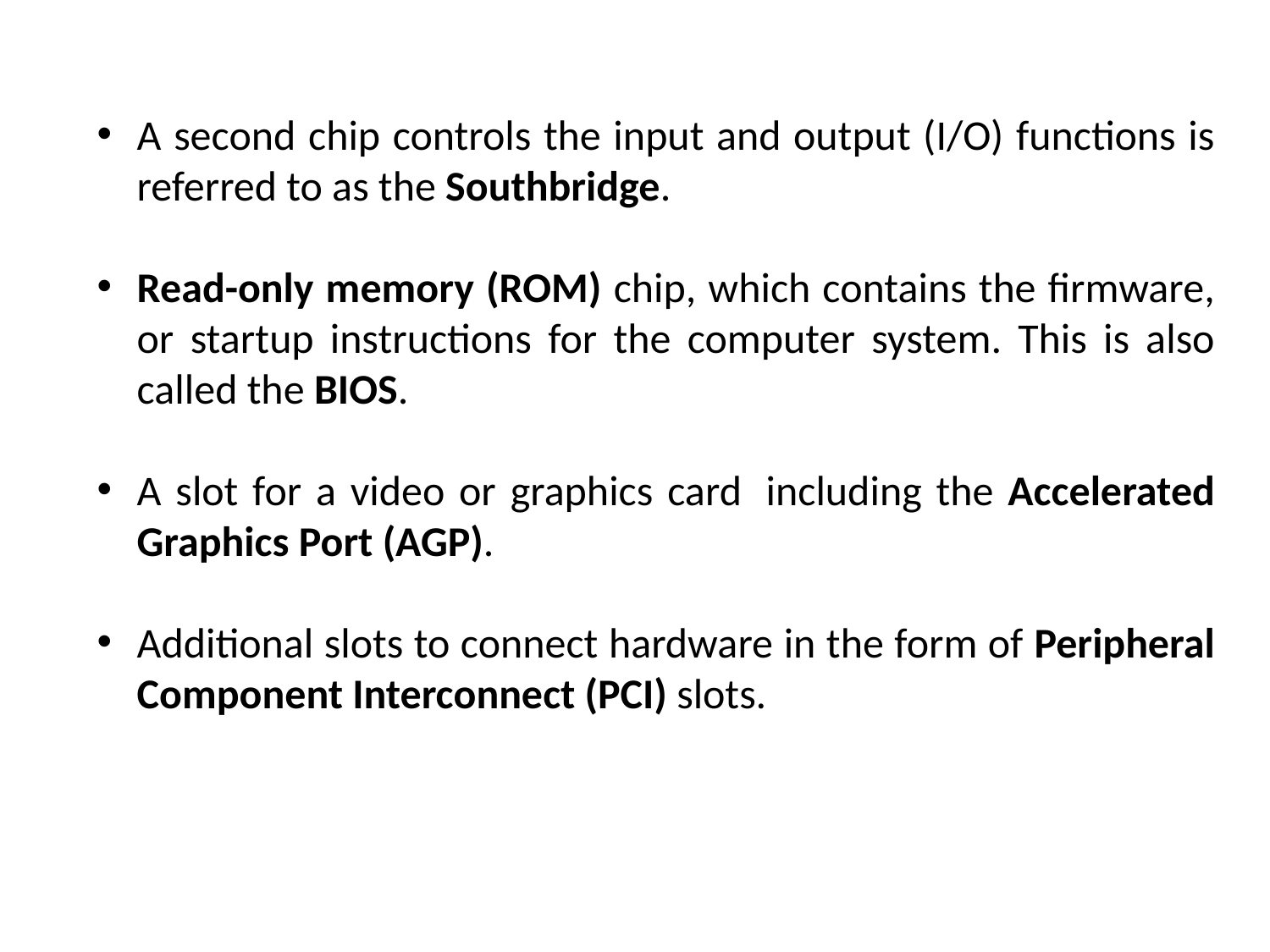

A second chip controls the input and output (I/O) functions is referred to as the Southbridge.

Read-only memory (ROM) chip, which contains the firmware, or startup instructions for the computer system. This is also called the BIOS.

A slot for a video or graphics card  including the Accelerated Graphics Port (AGP).

Additional slots to connect hardware in the form of Peripheral Component Interconnect (PCI) slots.